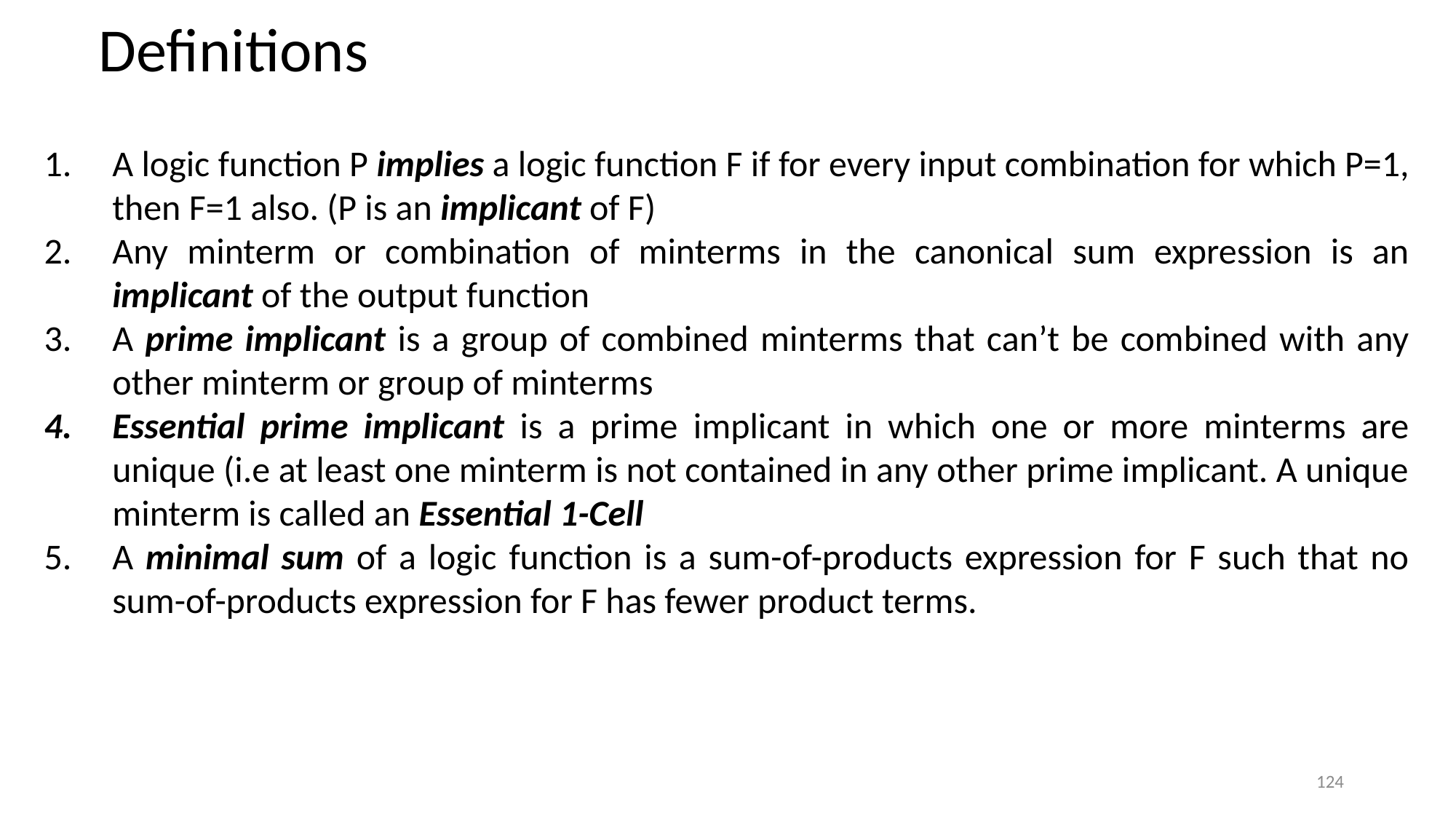

# Definitions
A logic function P implies a logic function F if for every input combination for which P=1, then F=1 also. (P is an implicant of F)
Any minterm or combination of minterms in the canonical sum expression is an implicant of the output function
A prime implicant is a group of combined minterms that can’t be combined with any other minterm or group of minterms
Essential prime implicant is a prime implicant in which one or more minterms are unique (i.e at least one minterm is not contained in any other prime implicant. A unique minterm is called an Essential 1-Cell
A minimal sum of a logic function is a sum-of-products expression for F such that no sum-of-products expression for F has fewer product terms.
124